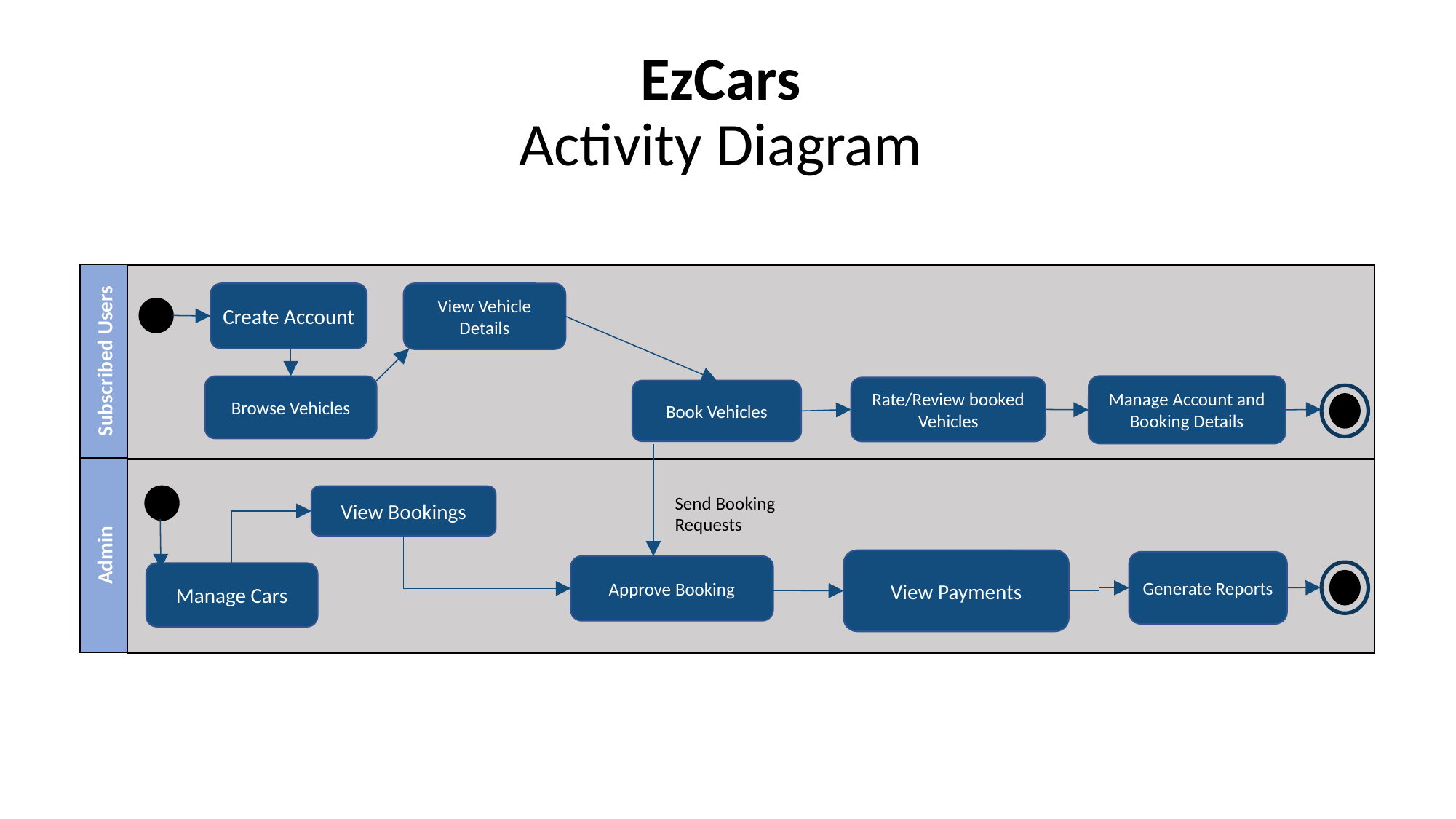

# EzCars Activity Diagram

Create Account
View Vehicle Details

Subscribed Users
Manage Account and Booking Details
Browse Vehicles
Rate/Review booked Vehicles
Book Vehicles

View Bookings
Send Booking Requests
Admin
View Payments
Generate Reports
Approve Booking

Manage Cars